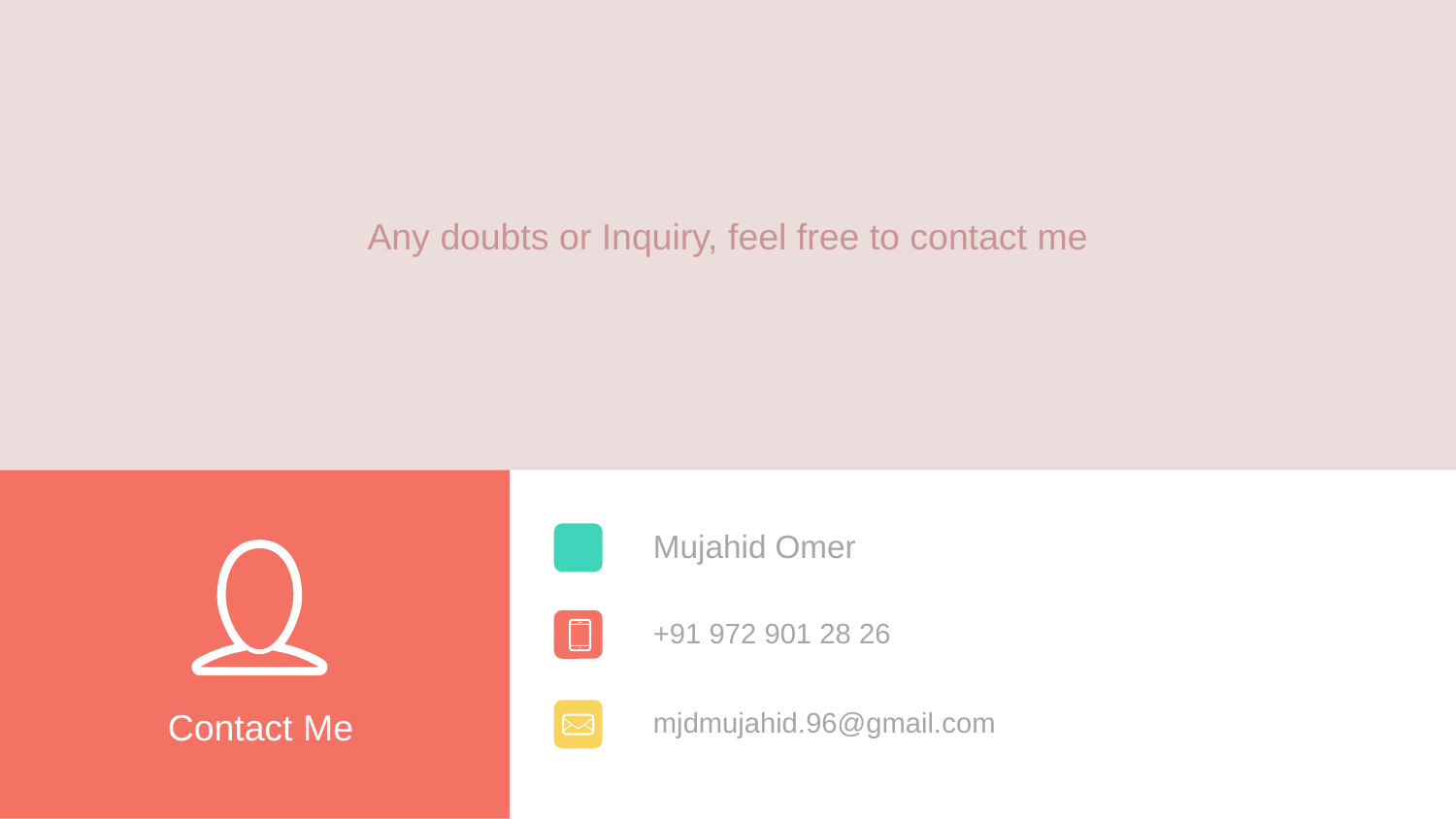

Any doubts or Inquiry, feel free to contact me

Contact Me
Mujahid Omer

+91 972 901 28 26

mjdmujahid.96@gmail.com